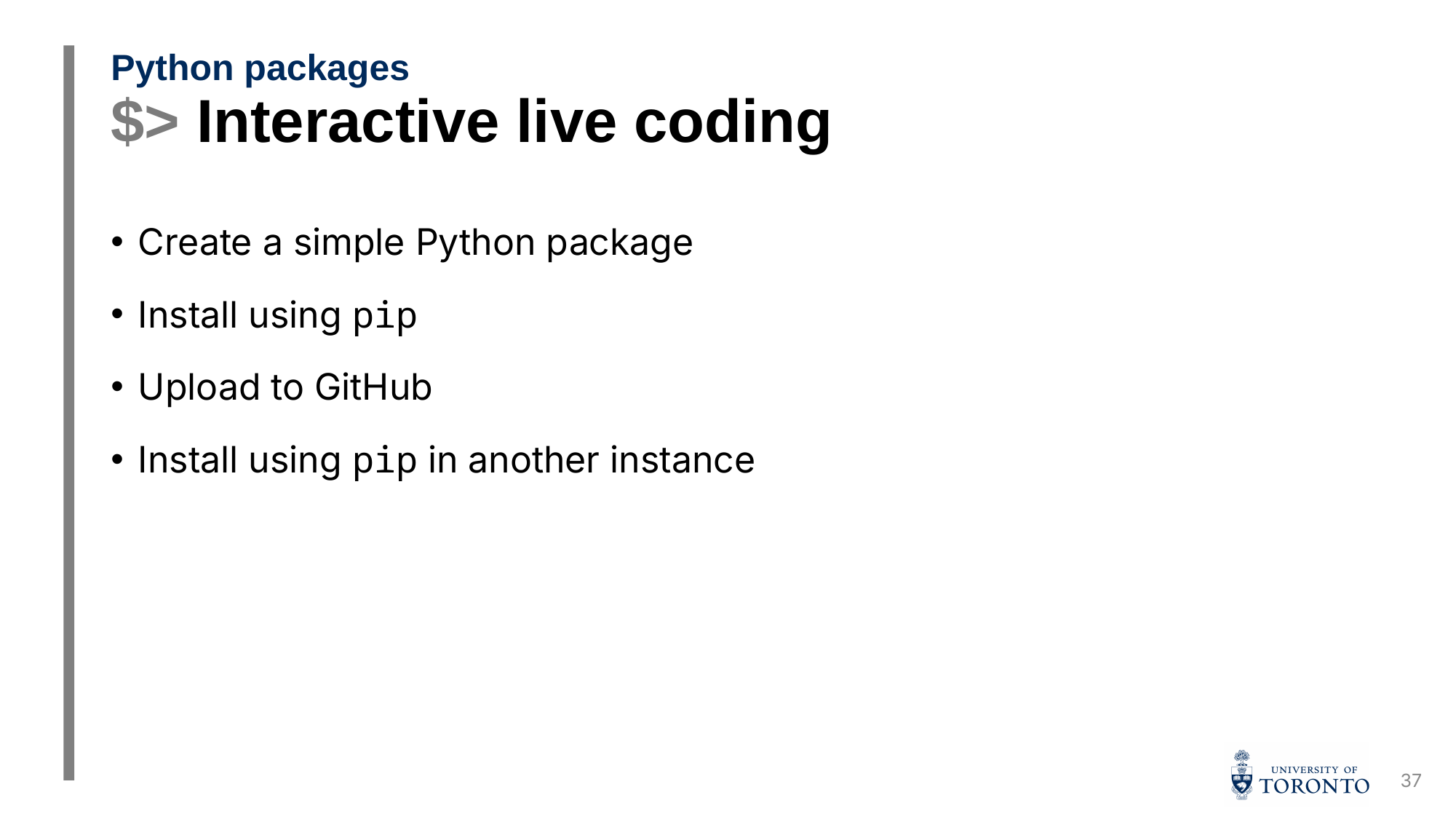

# $> Interactive live coding
Python packages

Create a simple Python package
Install using pip
Upload to GitHub
Install using pip in another instance
37